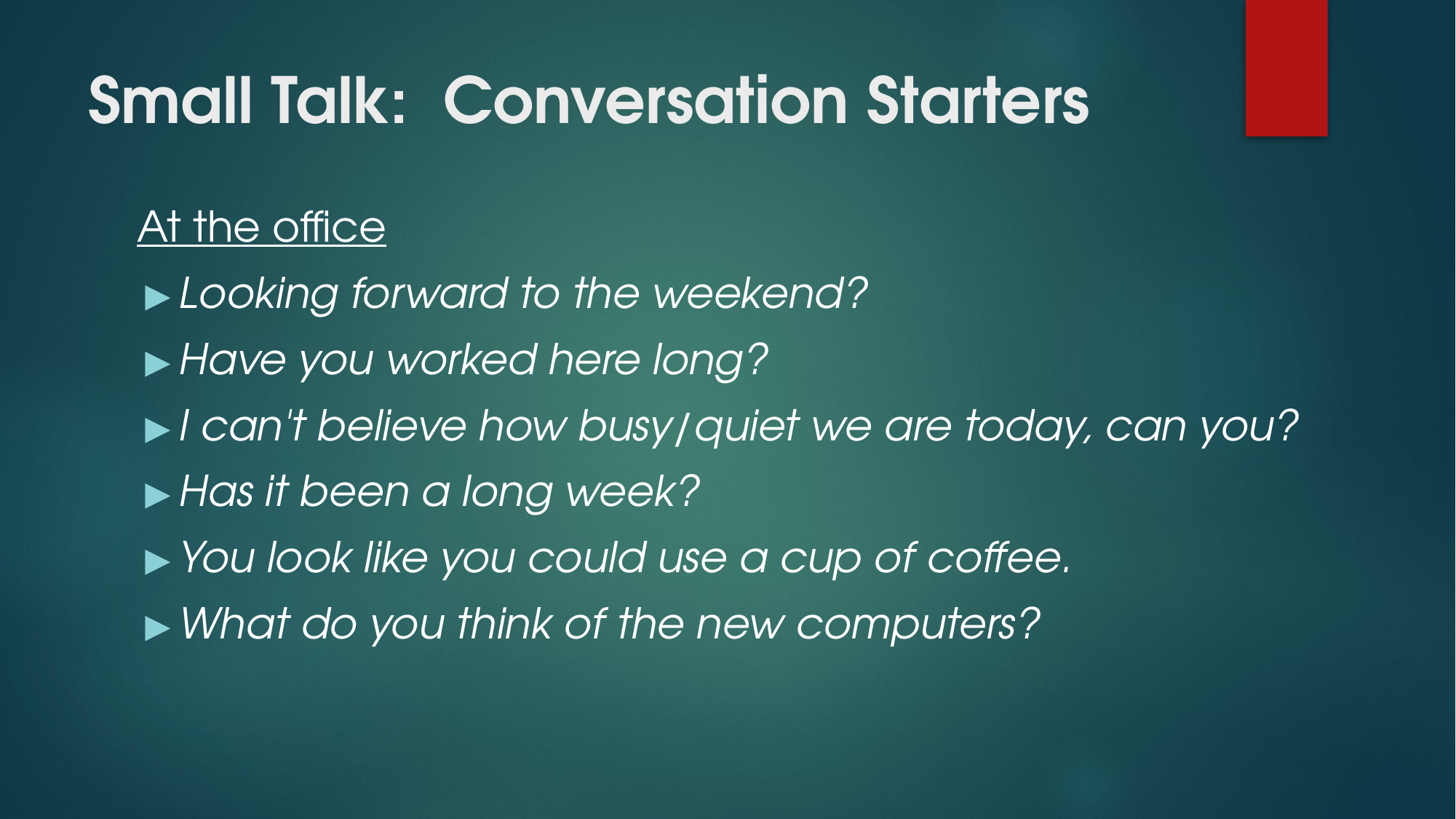

# Small Talk:  Conversation Starters
At the office
Looking forward to the weekend?
Have you worked here long?
I can't believe how busy/quiet we are today, can you?
Has it been a long week?
You look like you could use a cup of coffee.
What do you think of the new computers?